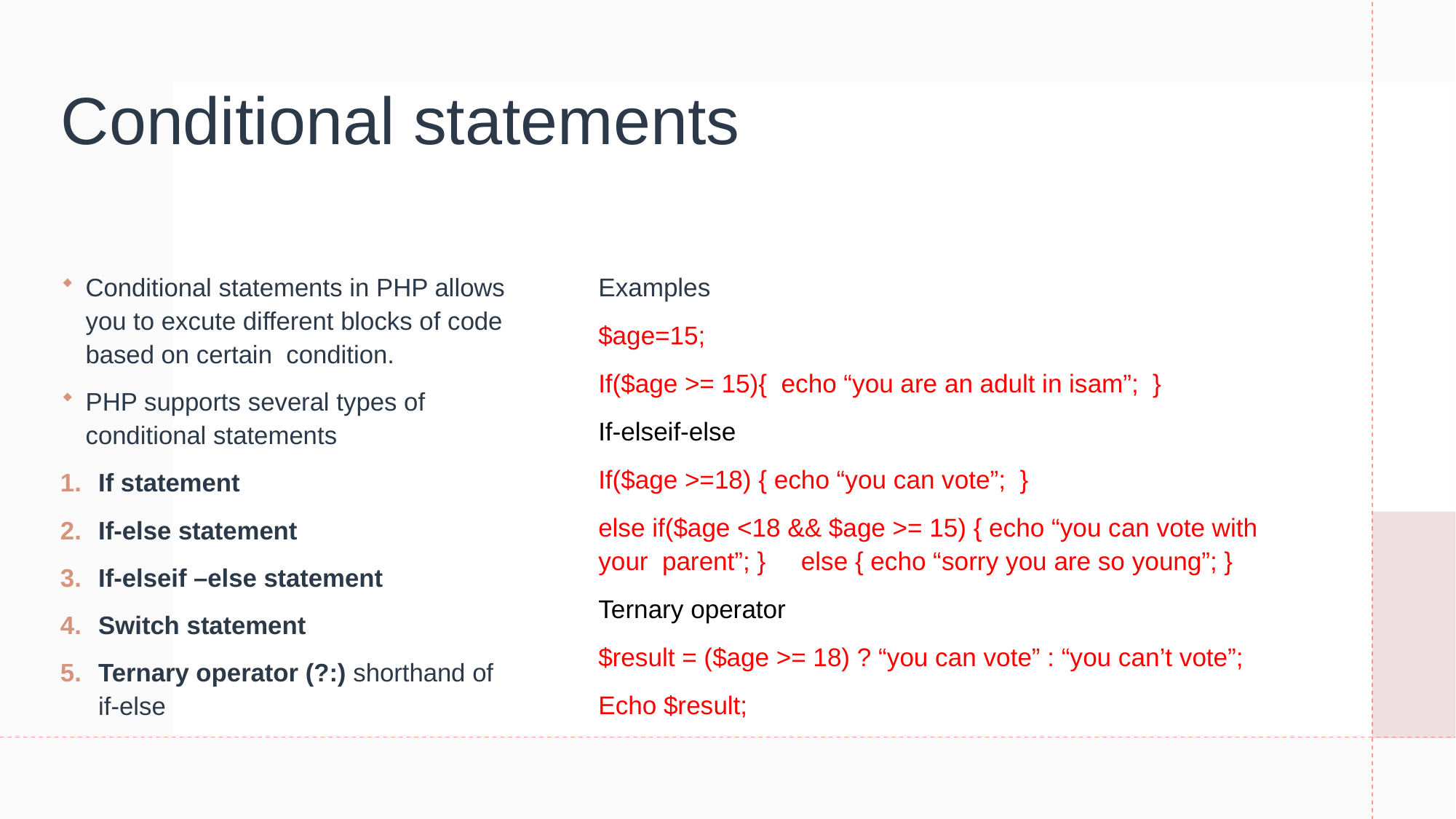

# Conditional statements
Conditional statements in PHP allows you to excute different blocks of code based on certain  condition.
PHP supports several types of  conditional statements
If statement
If-else statement
If-elseif –else statement
Switch statement
Ternary operator (?:) shorthand of if-else
Examples
$age=15;
If($age >= 15){  echo “you are an adult in isam”;  }
If-elseif-else
If($age >=18) { echo “you can vote”;  }
else if($age <18 && $age >= 15) { echo “you can vote with your  parent”; }     else { echo “sorry you are so young”; }
Ternary operator
$result = ($age >= 18) ? “you can vote” : “you can’t vote”;
Echo $result;